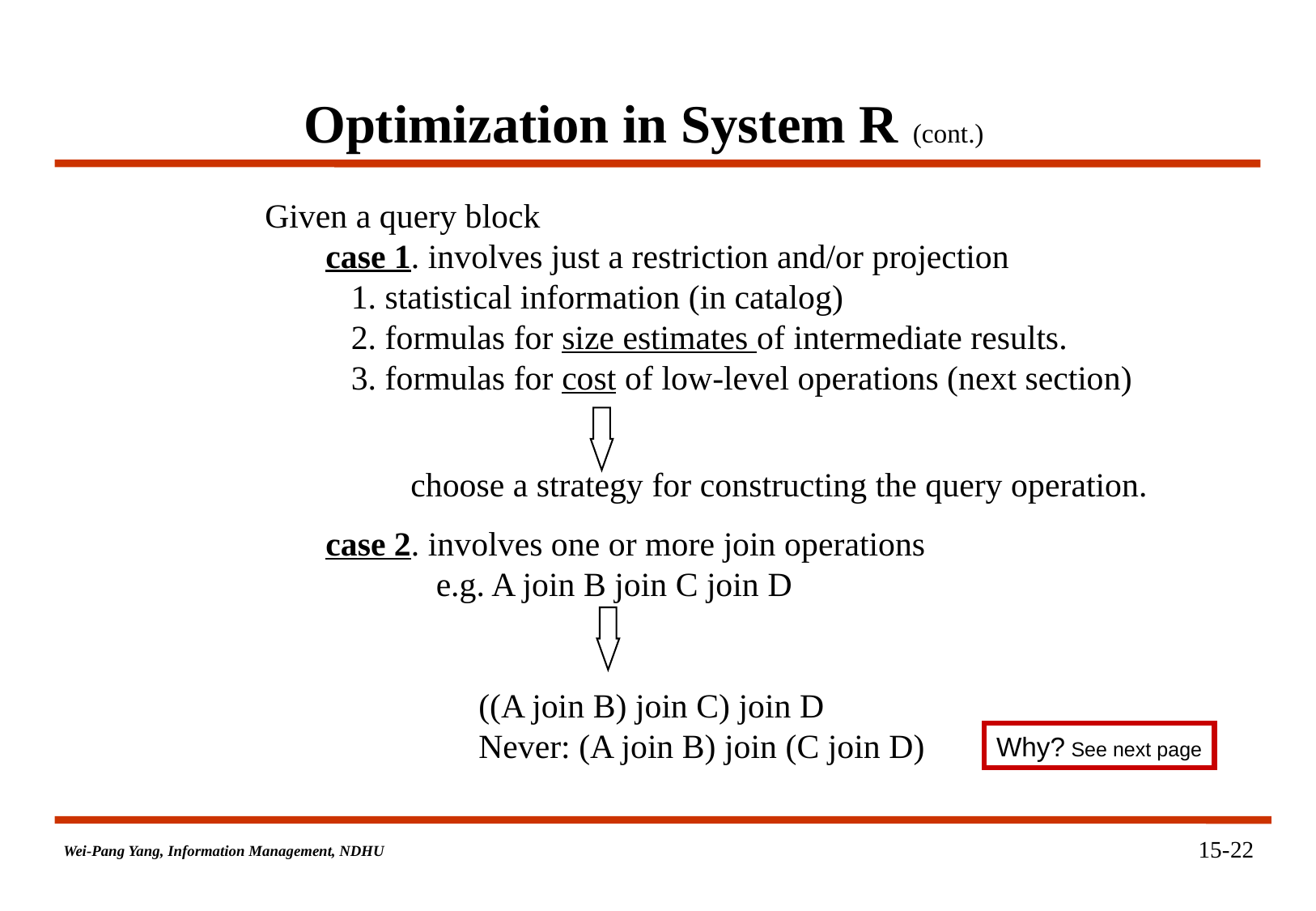

# Optimization in System R (cont.)
Given a query block
case 1. involves just a restriction and/or projection
   1. statistical information (in catalog)
   2. formulas for size estimates of intermediate results.
   3. formulas for cost of low-level operations (next section)

          choose a strategy for constructing the query operation.
case 2. involves one or more join operations
             e.g. A join B join C join D

                  ((A join B) join C) join D
                  Never: (A join B) join (C join D)

Why? See next page
15-22